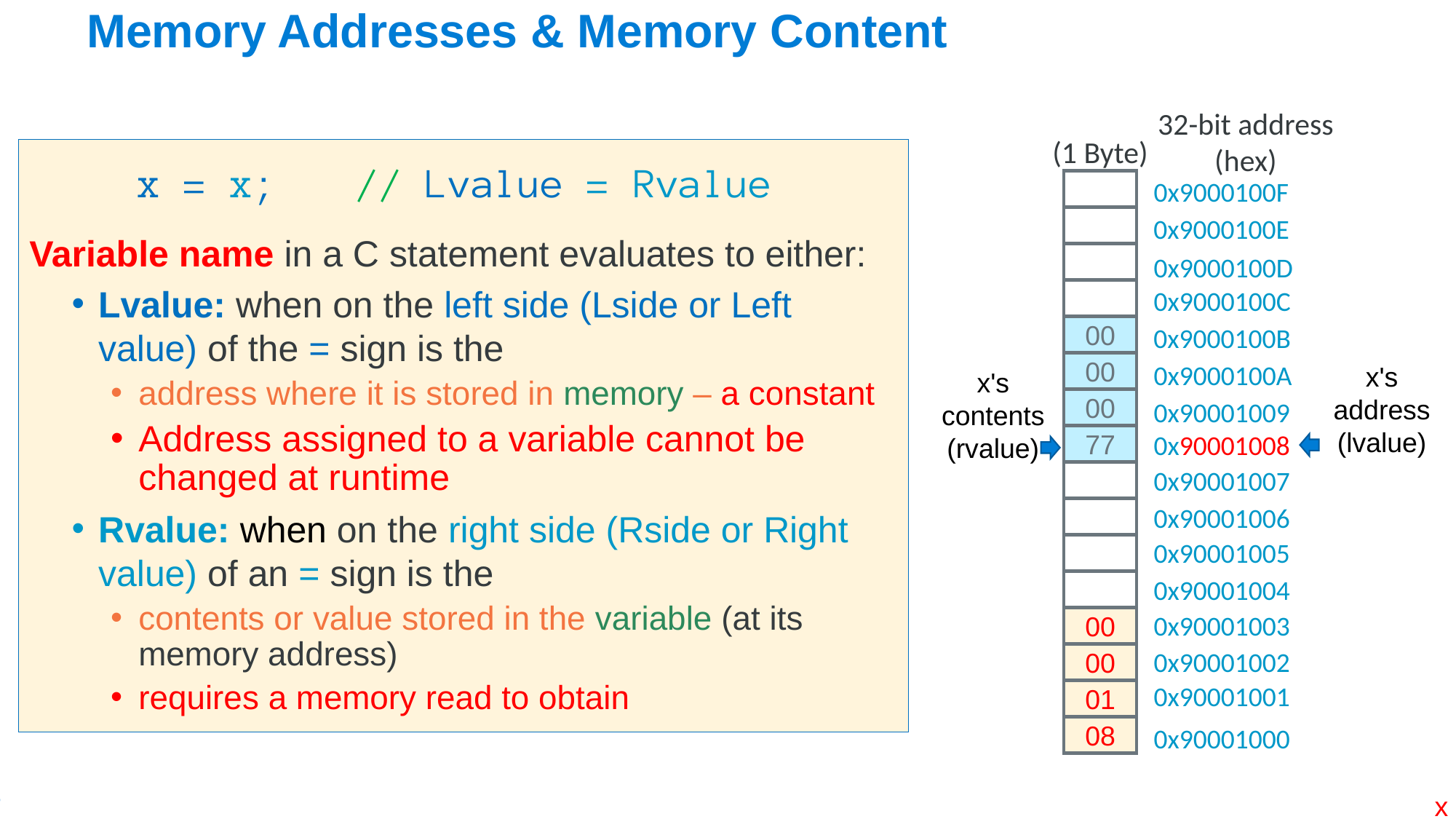

# Memory Addresses & Memory Content
32-bit address
(hex)
(1 Byte)
0x9000100F

0x9000100E

0x9000100D
0x9000100C

0x9000100B
00
00
0x9000100A
00
0x90001009
0x90001008
77
0x90001007

0x90001006

0x90001005

0x90001004

0x90001003
00
0x90001002
00
0x90001001
01
0x90001000
08
	x = x; 	// Lvalue = Rvalue
Variable name in a C statement evaluates to either:
Lvalue: when on the left side (Lside or Left value) of the = sign is the
address where it is stored in memory – a constant
Address assigned to a variable cannot be changed at runtime
Rvalue: when on the right side (Rside or Right value) of an = sign is the
contents or value stored in the variable (at its memory address)
requires a memory read to obtain
x's
address (lvalue)
x's
contents (rvalue)

x